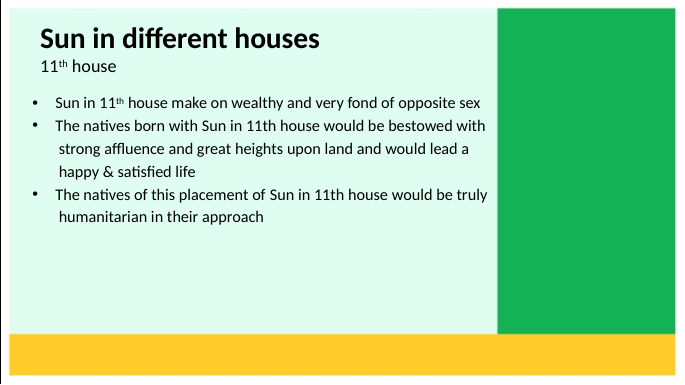

# Sun in different houses 11th house
Sun in 11th house make on wealthy and very fond of opposite sex
The natives born with Sun in 11th house would be bestowed with
       strong affluence and great heights upon land and would lead a
       happy & satisfied life
The natives of this placement of Sun in 11th house would be truly
       humanitarian in their approach